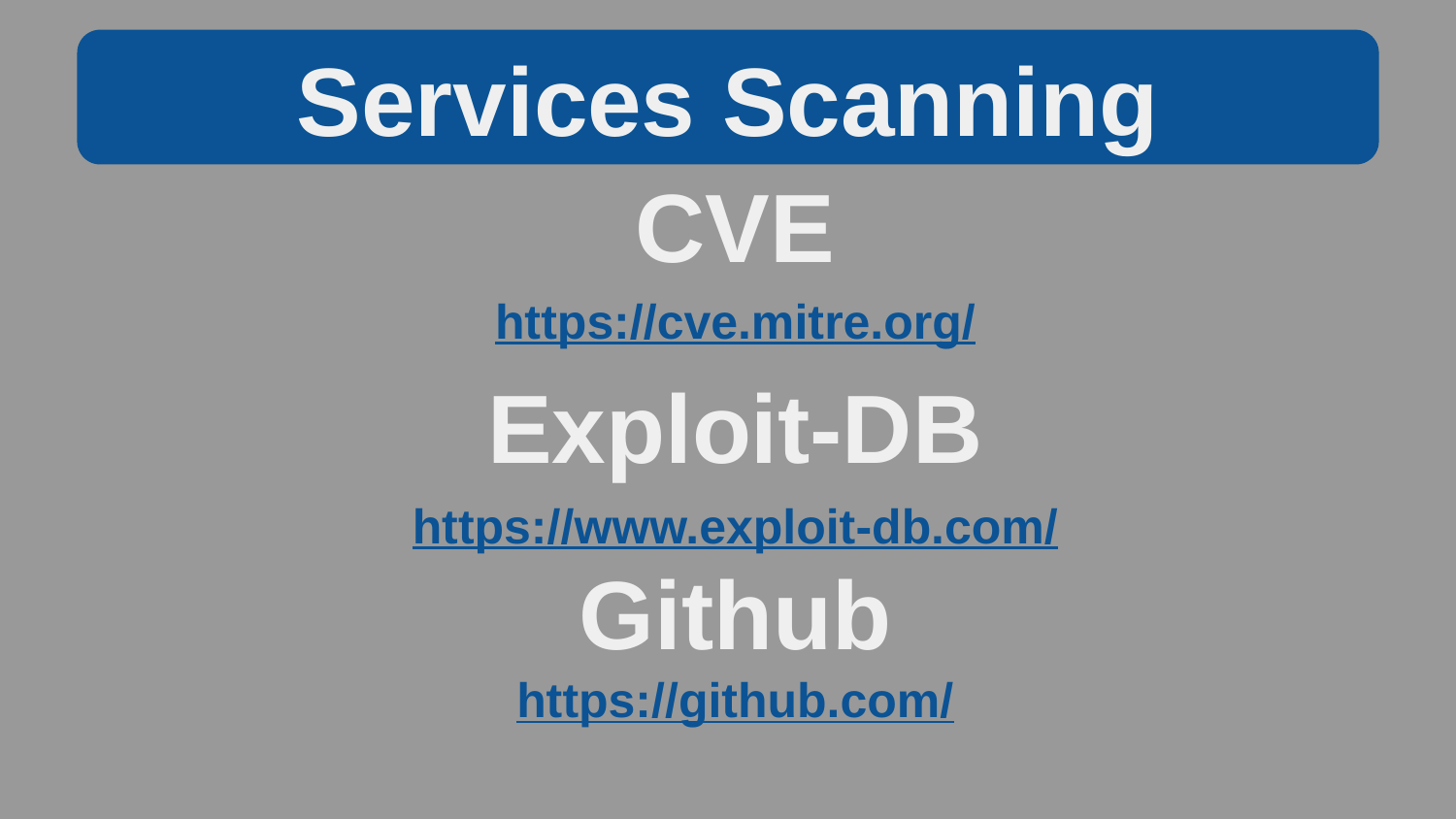

Services Scanning
CVE
https://cve.mitre.org/
Exploit-DB
https://www.exploit-db.com/
Github
https://github.com/